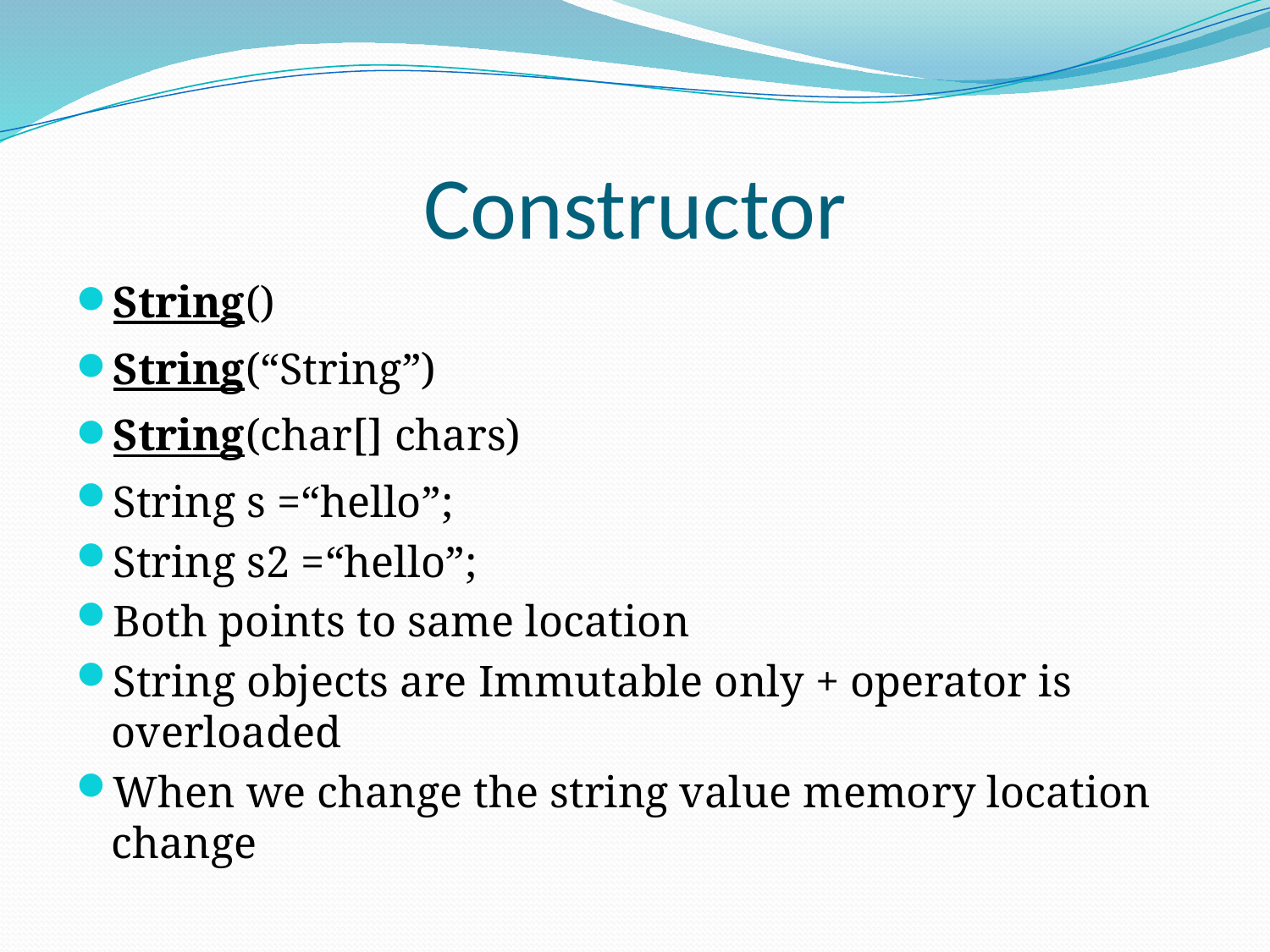

# Constructor
String()
String(“String”)
String(char[] chars)
String s =“hello”;
String s2 =“hello”;
Both points to same location
String objects are Immutable only + operator is overloaded
When we change the string value memory location change